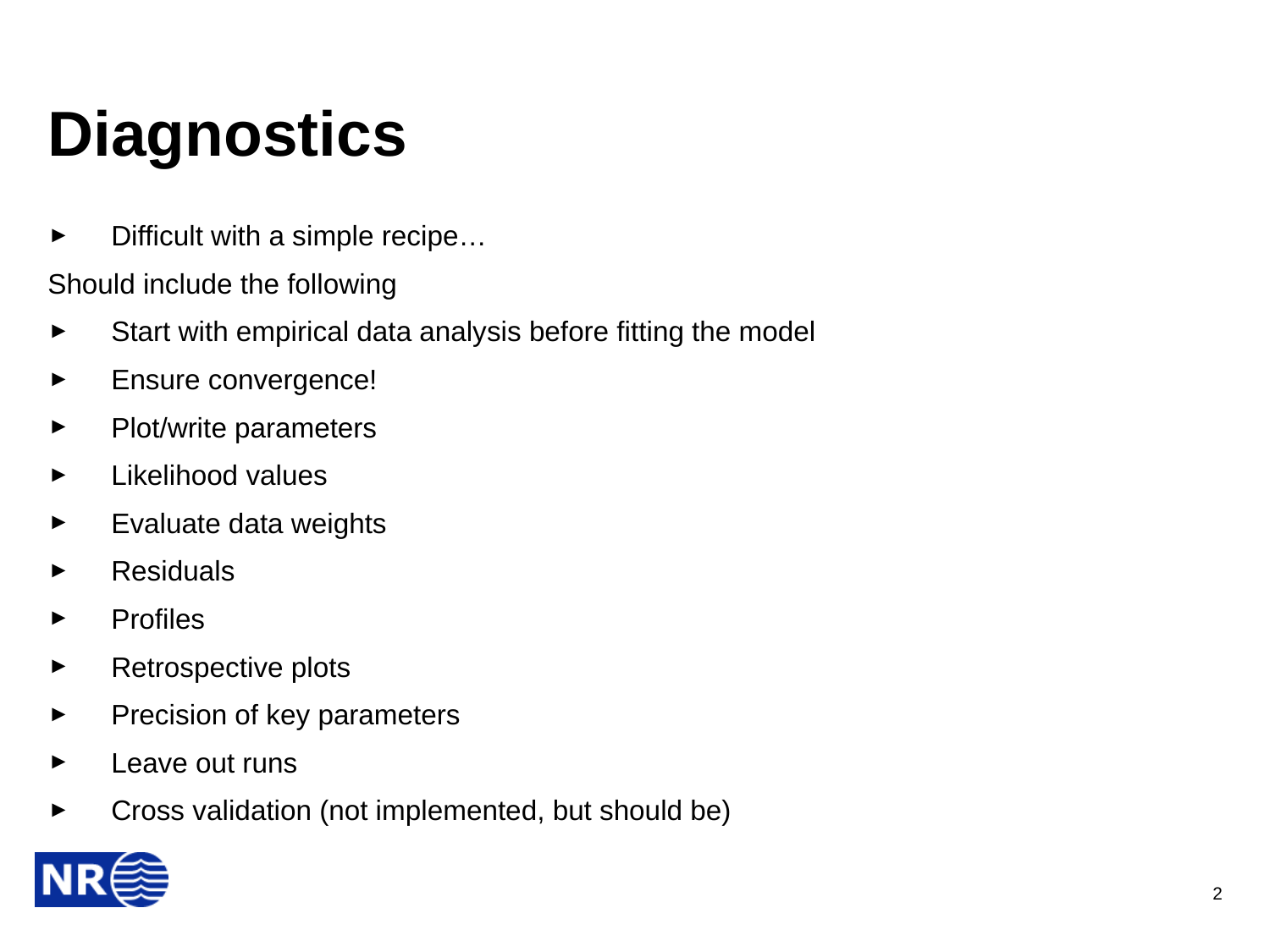

# Diagnostics
Difficult with a simple recipe…
Should include the following
Start with empirical data analysis before fitting the model
Ensure convergence!
Plot/write parameters
Likelihood values
Evaluate data weights
Residuals
Profiles
Retrospective plots
Precision of key parameters
Leave out runs
Cross validation (not implemented, but should be)
2